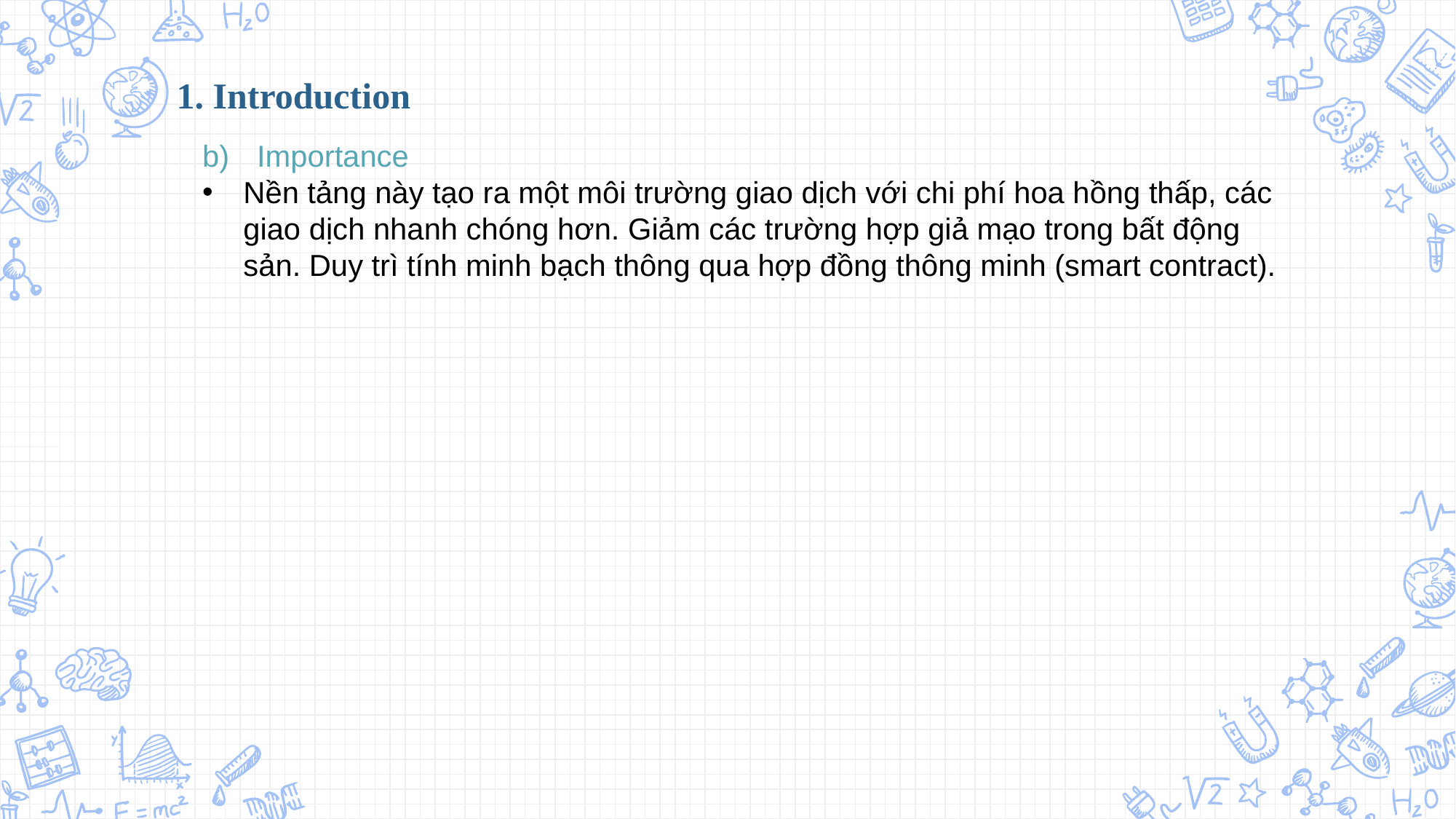

1. Introduction
Importance
Nền tảng này tạo ra một môi trường giao dịch với chi phí hoa hồng thấp, các giao dịch nhanh chóng hơn. Giảm các trường hợp giả mạo trong bất động sản. Duy trì tính minh bạch thông qua hợp đồng thông minh (smart contract).